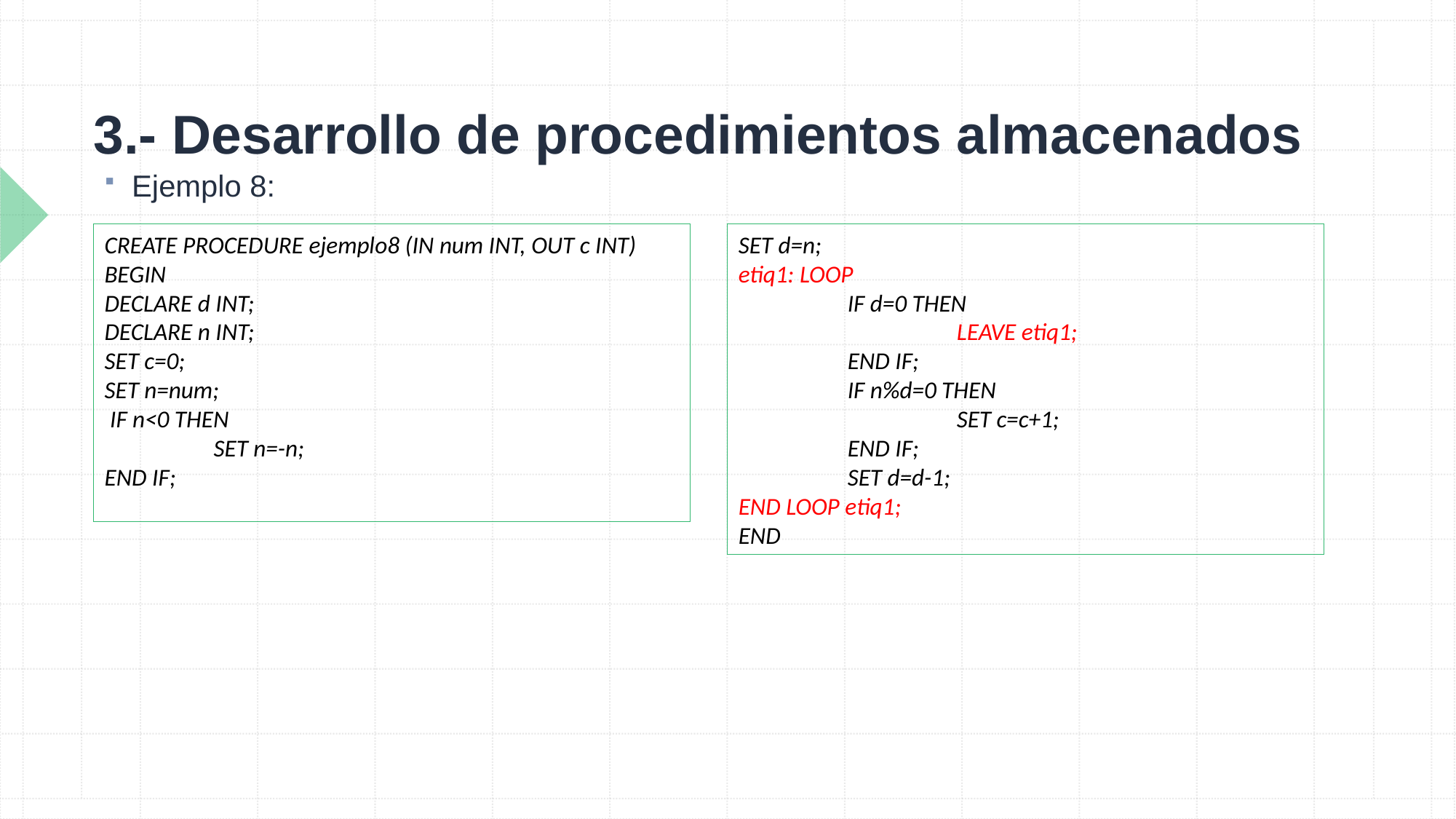

# 3.- Desarrollo de procedimientos almacenados
Ejemplo 8:
CREATE PROCEDURE ejemplo8 (IN num INT, OUT c INT)
BEGIN
DECLARE d INT;
DECLARE n INT;
SET c=0;
SET n=num;
 IF n<0 THEN
    	SET n=-n;
END IF;

SET d=n;
etiq1: LOOP
	IF d=0 THEN
		LEAVE etiq1;
	END IF;
	IF n%d=0 THEN
		SET c=c+1;
	END IF;
	SET d=d-1;
END LOOP etiq1;
END